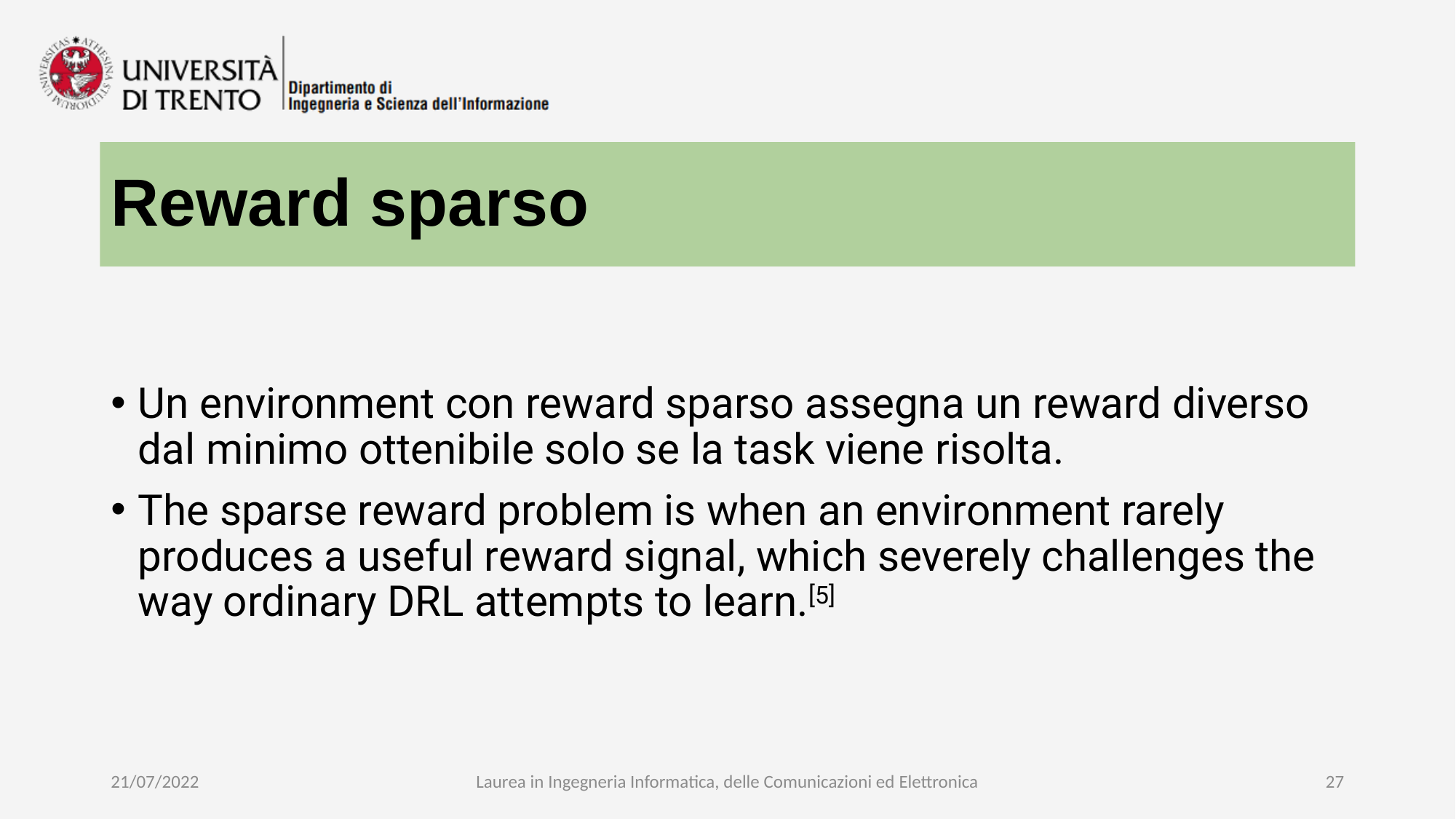

# Reward sparso
Un environment con reward sparso assegna un reward diverso dal minimo ottenibile solo se la task viene risolta.
The sparse reward problem is when an environment rarely produces a useful reward signal, which severely challenges the way ordinary DRL attempts to learn.[5]
21/07/2022
Laurea in Ingegneria Informatica, delle Comunicazioni ed Elettronica
27